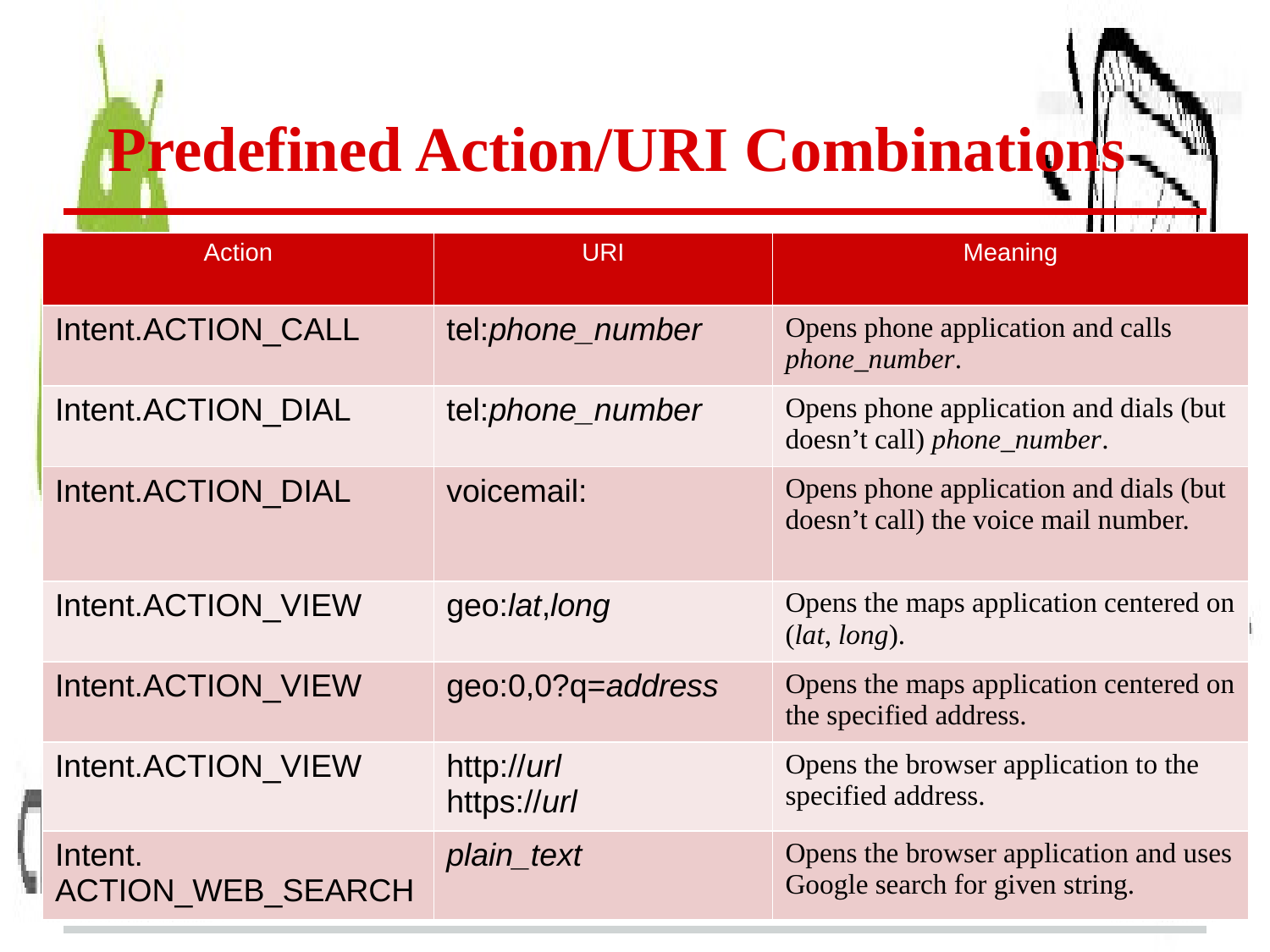

# Predefined Action/URI Combinations
| Action | URI | Meaning |
| --- | --- | --- |
| Intent.ACTION\_CALL | tel:phone\_number | Opens phone application and calls phone\_number. |
| Intent.ACTION\_DIAL | tel:phone\_number | Opens phone application and dials (but doesn’t call) phone\_number. |
| Intent.ACTION\_DIAL | voicemail: | Opens phone application and dials (but doesn’t call) the voice mail number. |
| Intent.ACTION\_VIEW | geo:lat,long | Opens the maps application centered on (lat, long). |
| Intent.ACTION\_VIEW | geo:0,0?q=address | Opens the maps application centered on the specified address. |
| Intent.ACTION\_VIEW | http://url https://url | Opens the browser application to the specified address. |
| Intent. ACTION\_WEB\_SEARCH | plain\_text | Opens the browser application and uses Google search for given string. |